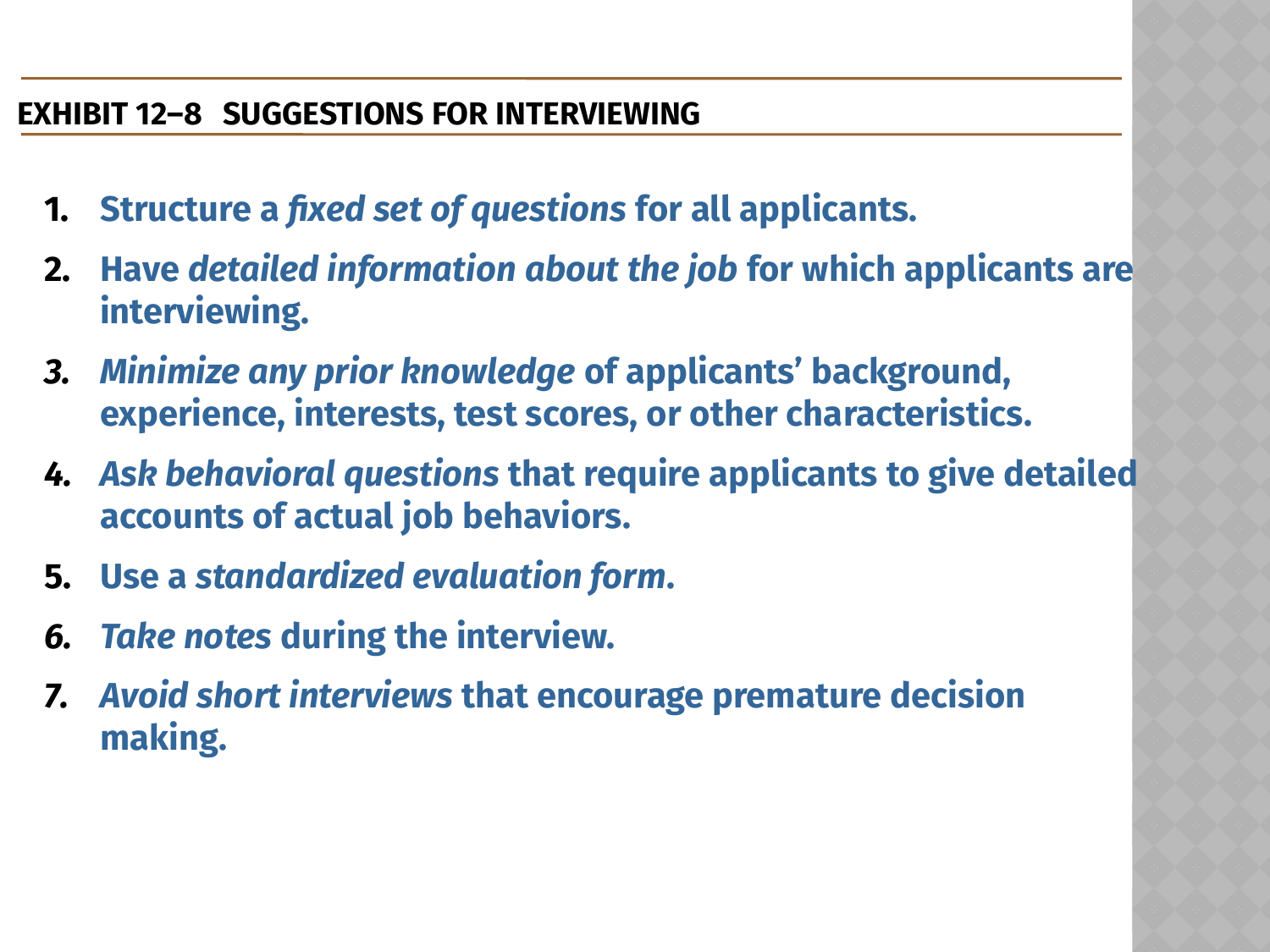

# Exhibit 12–8	Suggestions for Interviewing

Structure a fixed set of questions for all applicants.
Have detailed information about the job for which applicants are interviewing.
Minimize any prior knowledge of applicants’ background, experience, interests, test scores, or other characteristics.
Ask behavioral questions that require applicants to give detailed accounts of actual job behaviors.
Use a standardized evaluation form.
Take notes during the interview.
Avoid short interviews that encourage premature decision making.